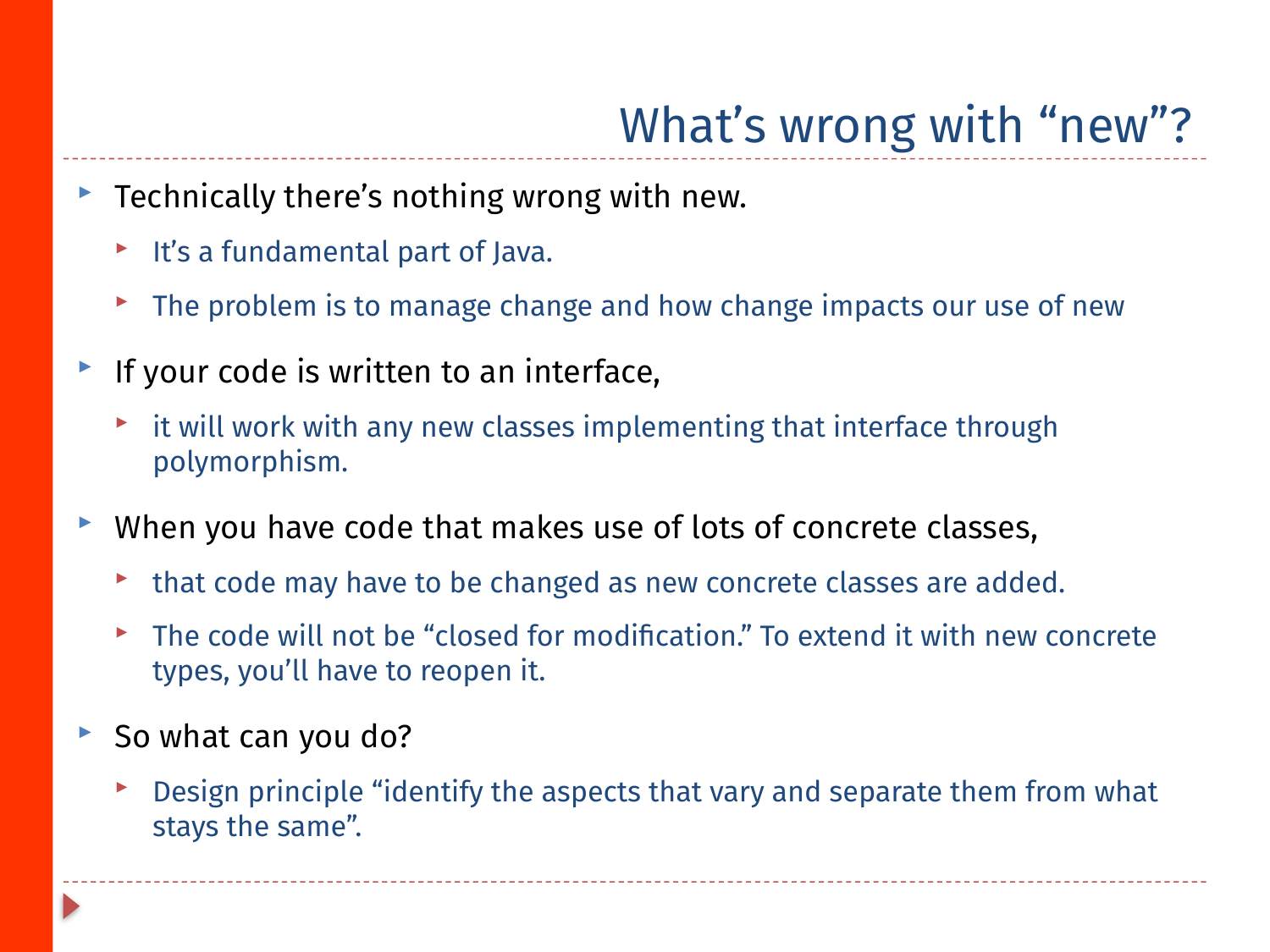

# What’s wrong with “new”?
Technically there’s nothing wrong with new.
It’s a fundamental part of Java.
The problem is to manage change and how change impacts our use of new
If your code is written to an interface,
it will work with any new classes implementing that interface through polymorphism.
When you have code that makes use of lots of concrete classes,
that code may have to be changed as new concrete classes are added.
The code will not be “closed for modification.” To extend it with new concrete types, you’ll have to reopen it.
So what can you do?
Design principle “identify the aspects that vary and separate them from what stays the same”.